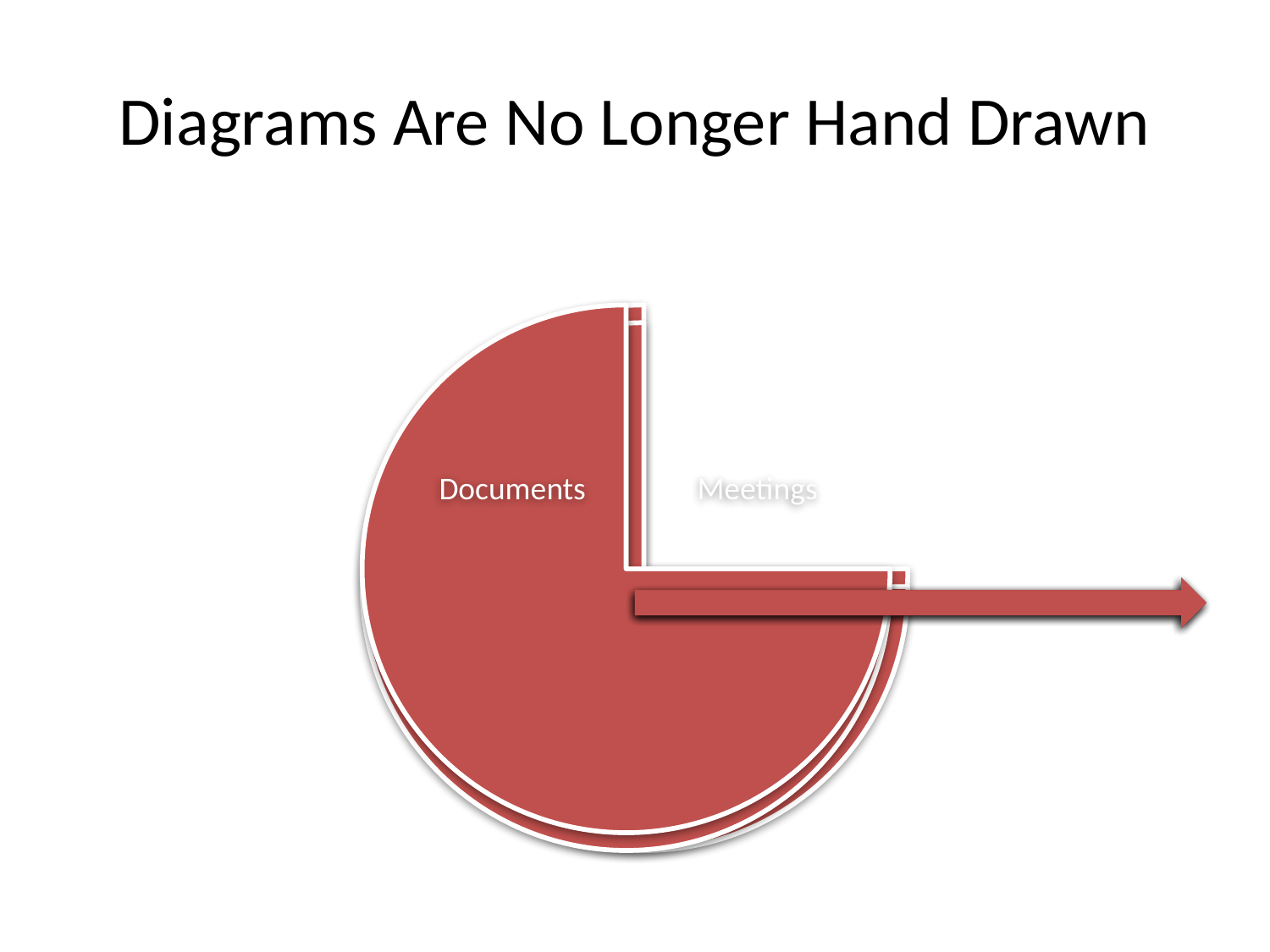

# Diagrams Are No Longer Hand Drawn
Meetings
Phone Calls
E-mail
Documents